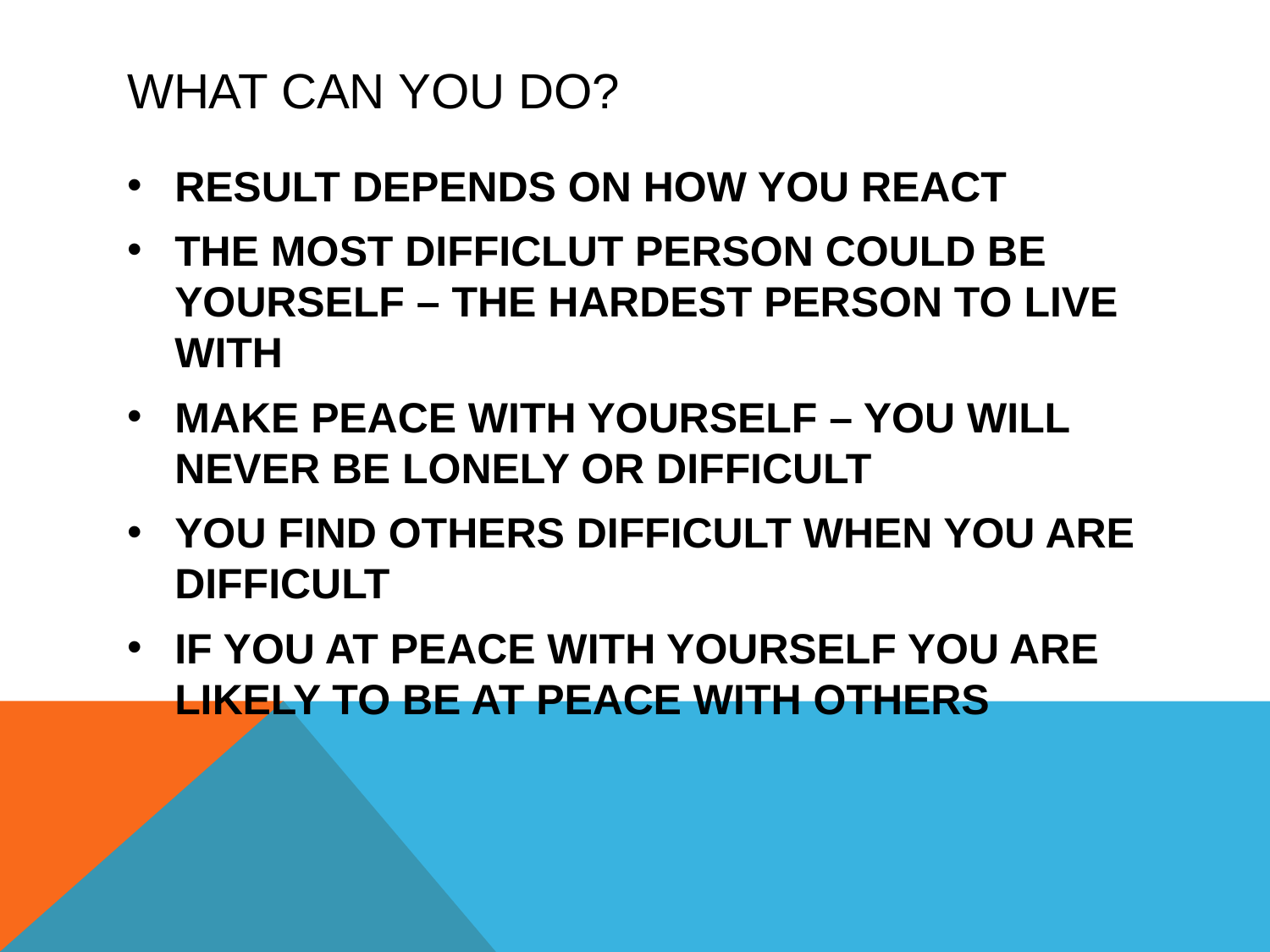

# WHAT CAN YOU DO?
RESULT DEPENDS ON HOW YOU REACT
THE MOST DIFFICLUT PERSON COULD BE YOURSELF – THE HARDEST PERSON TO LIVE WITH
MAKE PEACE WITH YOURSELF – YOU WILL NEVER BE LONELY OR DIFFICULT
YOU FIND OTHERS DIFFICULT WHEN YOU ARE DIFFICULT
IF YOU AT PEACE WITH YOURSELF YOU ARE LIKELY TO BE AT PEACE WITH OTHERS